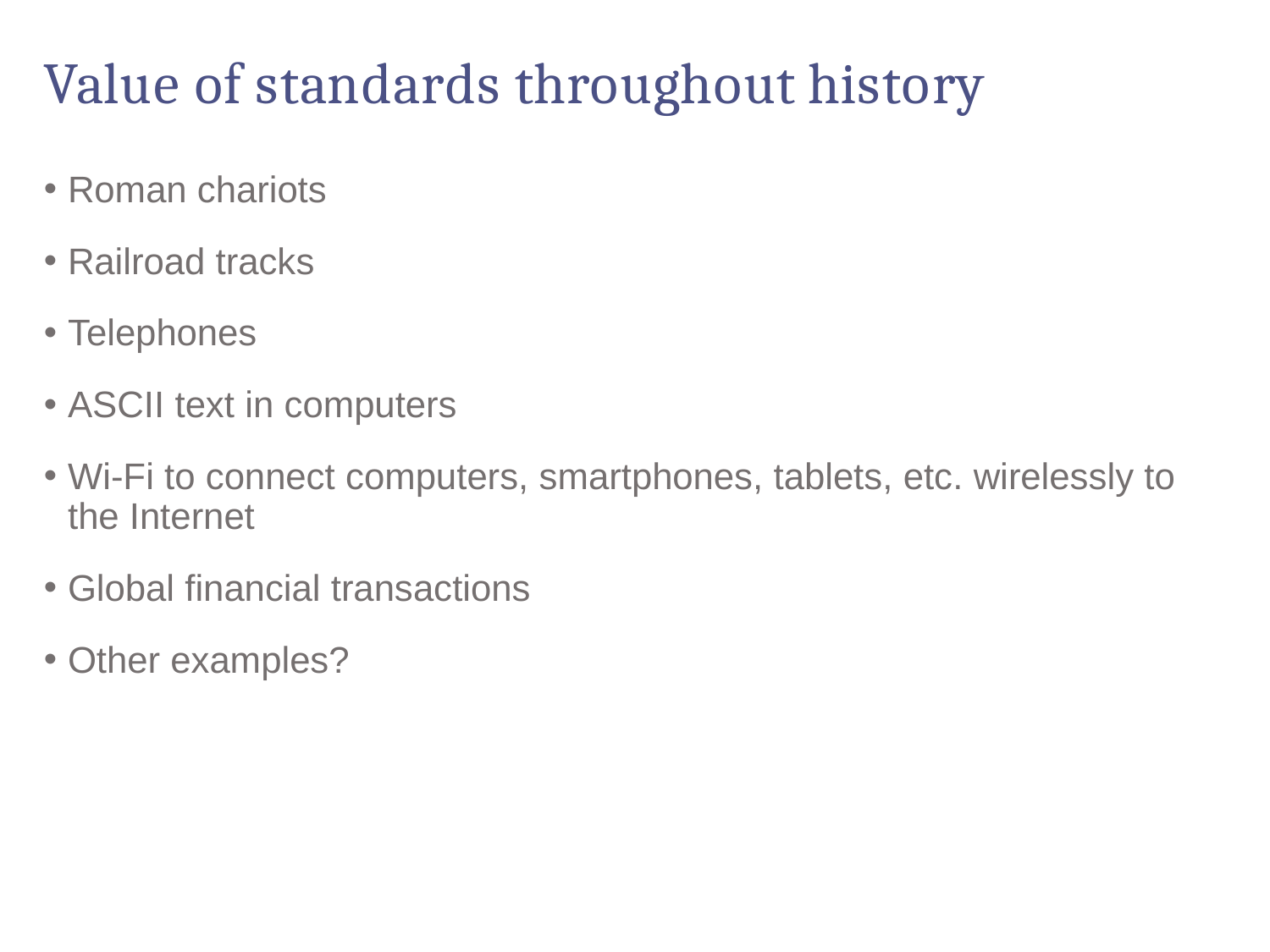

# Value of standards throughout history
Roman chariots
Railroad tracks
Telephones
ASCII text in computers
Wi-Fi to connect computers, smartphones, tablets, etc. wirelessly to the Internet
Global financial transactions
Other examples?